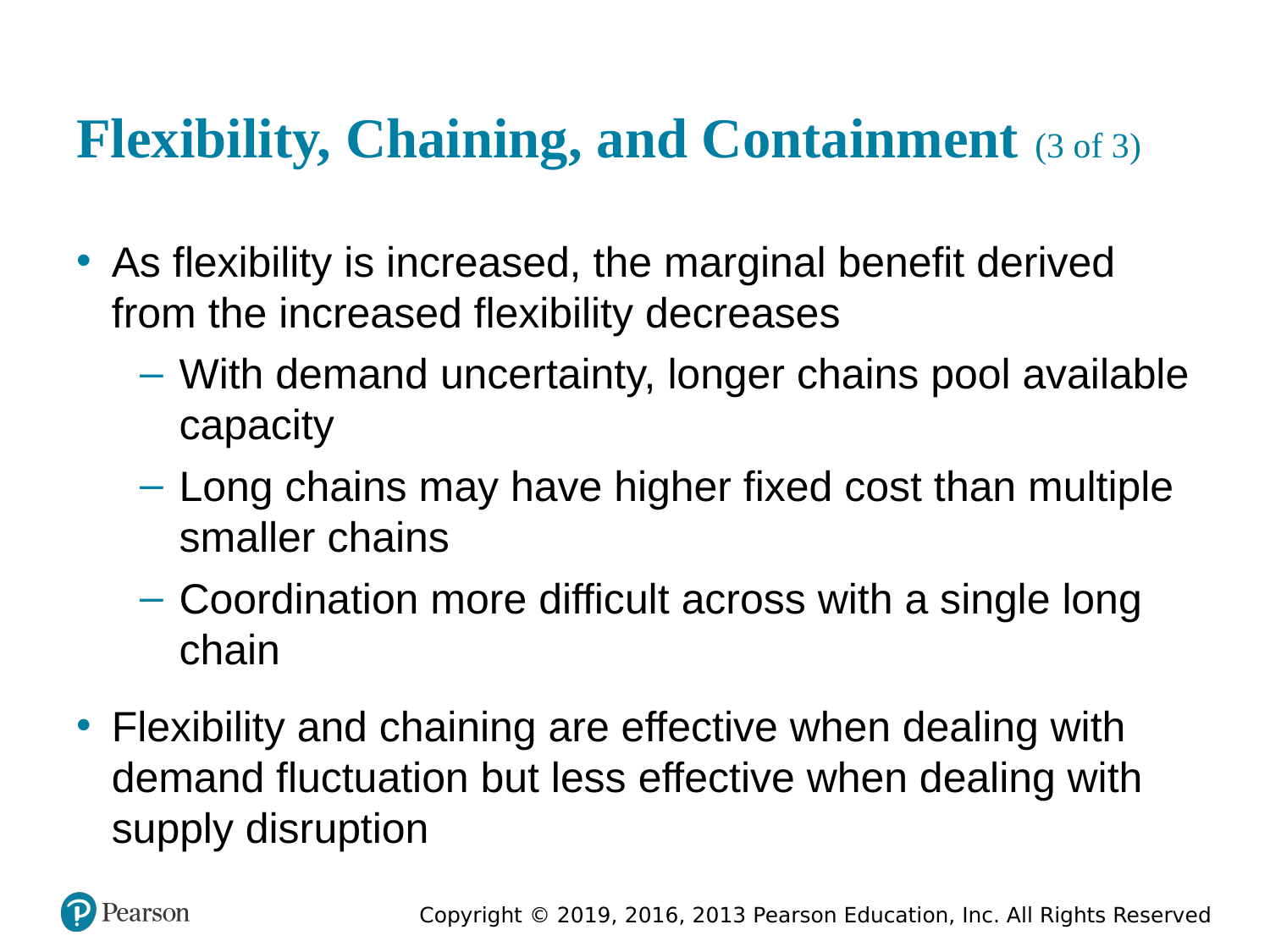

# Flexibility, Chaining, and Containment (3 of 3)
As flexibility is increased, the marginal benefit derived from the increased flexibility decreases
With demand uncertainty, longer chains pool available capacity
Long chains may have higher fixed cost than multiple smaller chains
Coordination more difficult across with a single long chain
Flexibility and chaining are effective when dealing with demand fluctuation but less effective when dealing with supply disruption